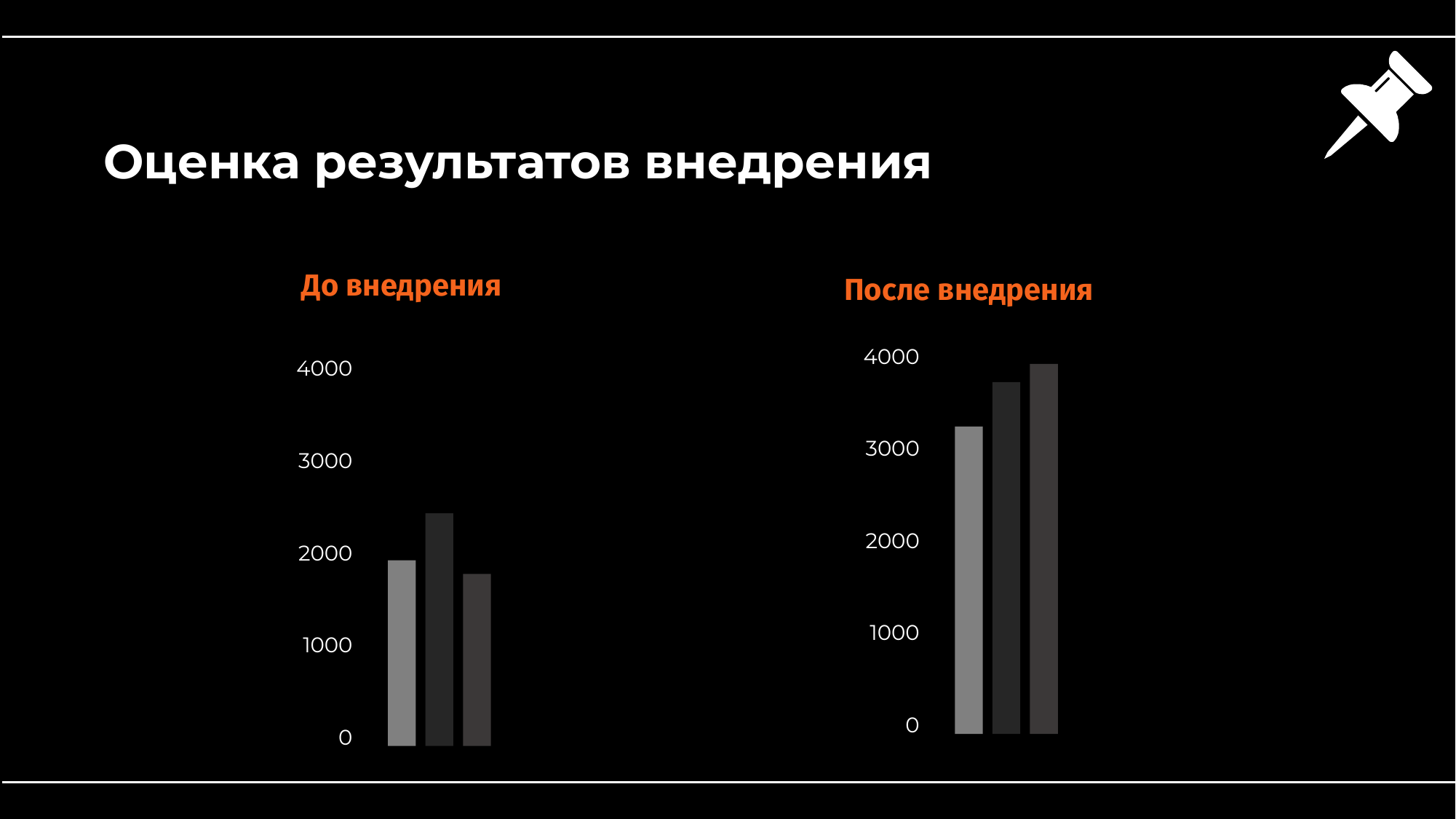

# Оценка результатов внедрения
До внедрения
После внедрения
4000
3000
2000
1000
0
4000
3000
2000
1000
0